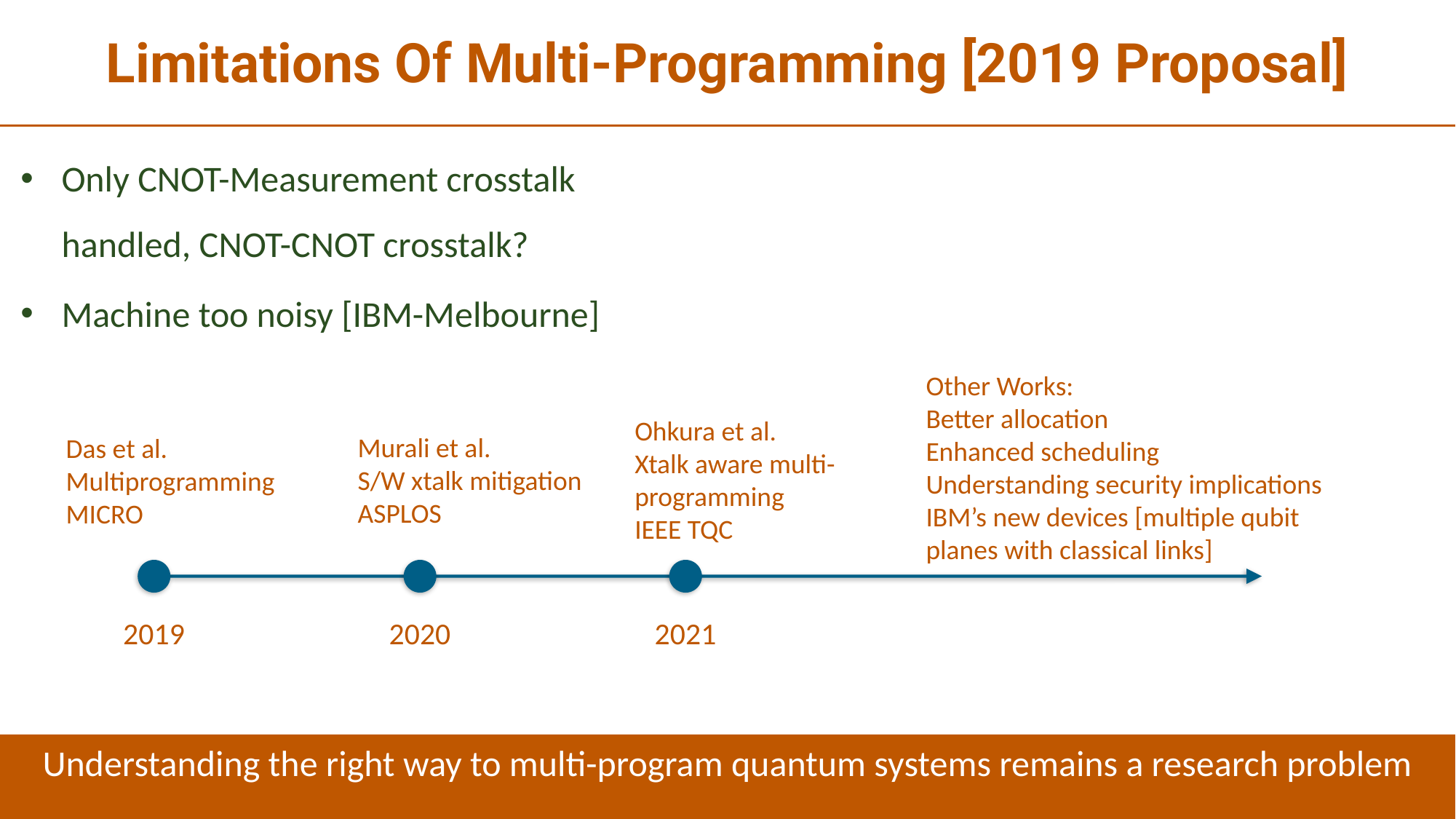

Limitations Of Multi-Programming [2019 Proposal]
Only CNOT-Measurement crosstalk handled, CNOT-CNOT crosstalk?
Machine too noisy [IBM-Melbourne]
Other Works:
Better allocation
Enhanced scheduling
Understanding security implications
IBM’s new devices [multiple qubit planes with classical links]
Ohkura et al.
Xtalk aware multi-programming
IEEE TQC
Murali et al.
S/W xtalk mitigation
ASPLOS
Das et al.
Multiprogramming
MICRO

2019
2021
2020
Understanding the right way to multi-program quantum systems remains a research problem